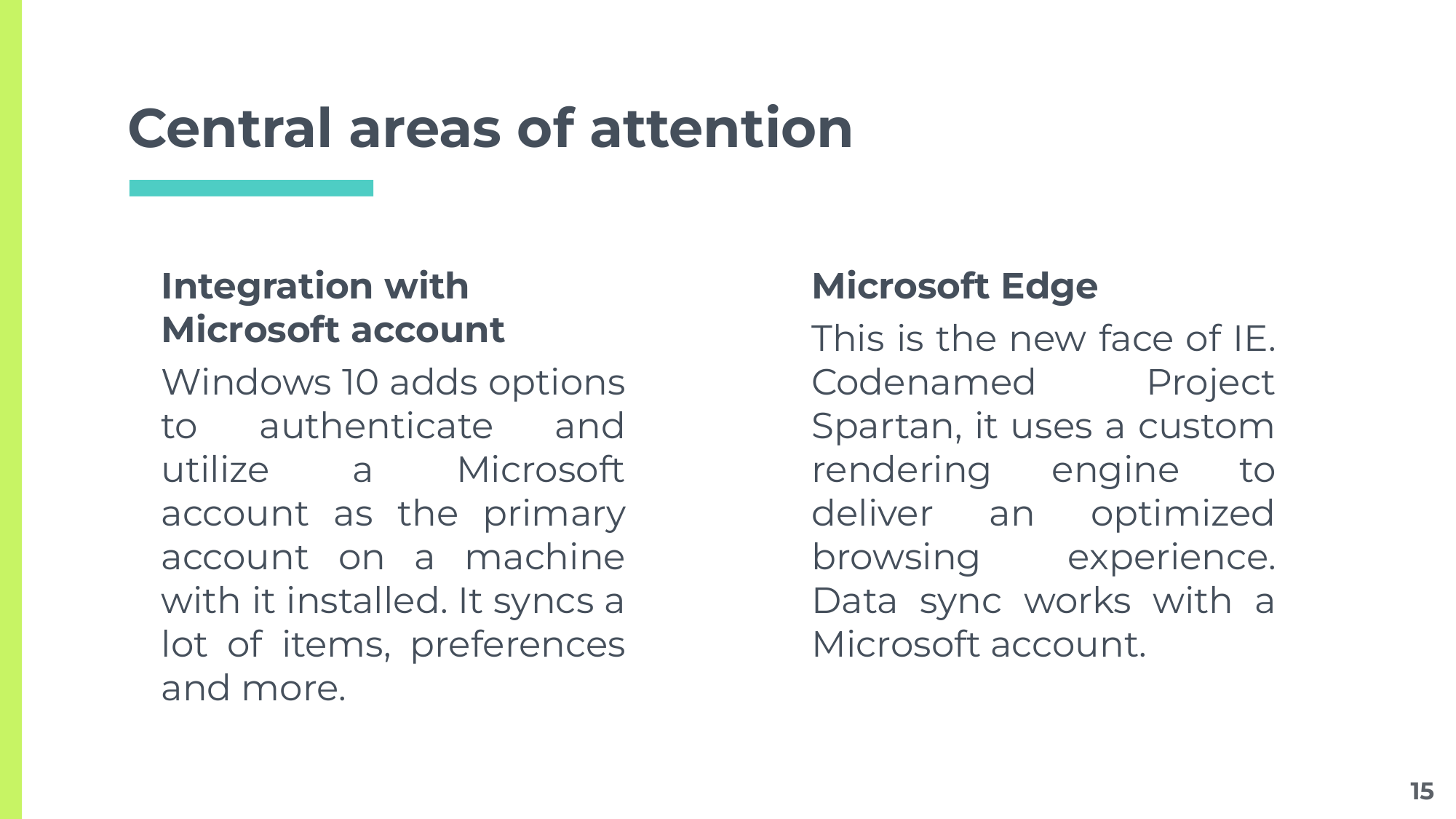

# Central areas of attention
Integration with Microsoft account
Windows 10 adds options to authenticate and utilize a Microsoft account as the primary account on a machine with it installed. It syncs a lot of items, preferences and more.
Microsoft Edge
This is the new face of IE. Codenamed Project Spartan, it uses a custom rendering engine to deliver an optimized browsing experience. Data sync works with a Microsoft account.
15